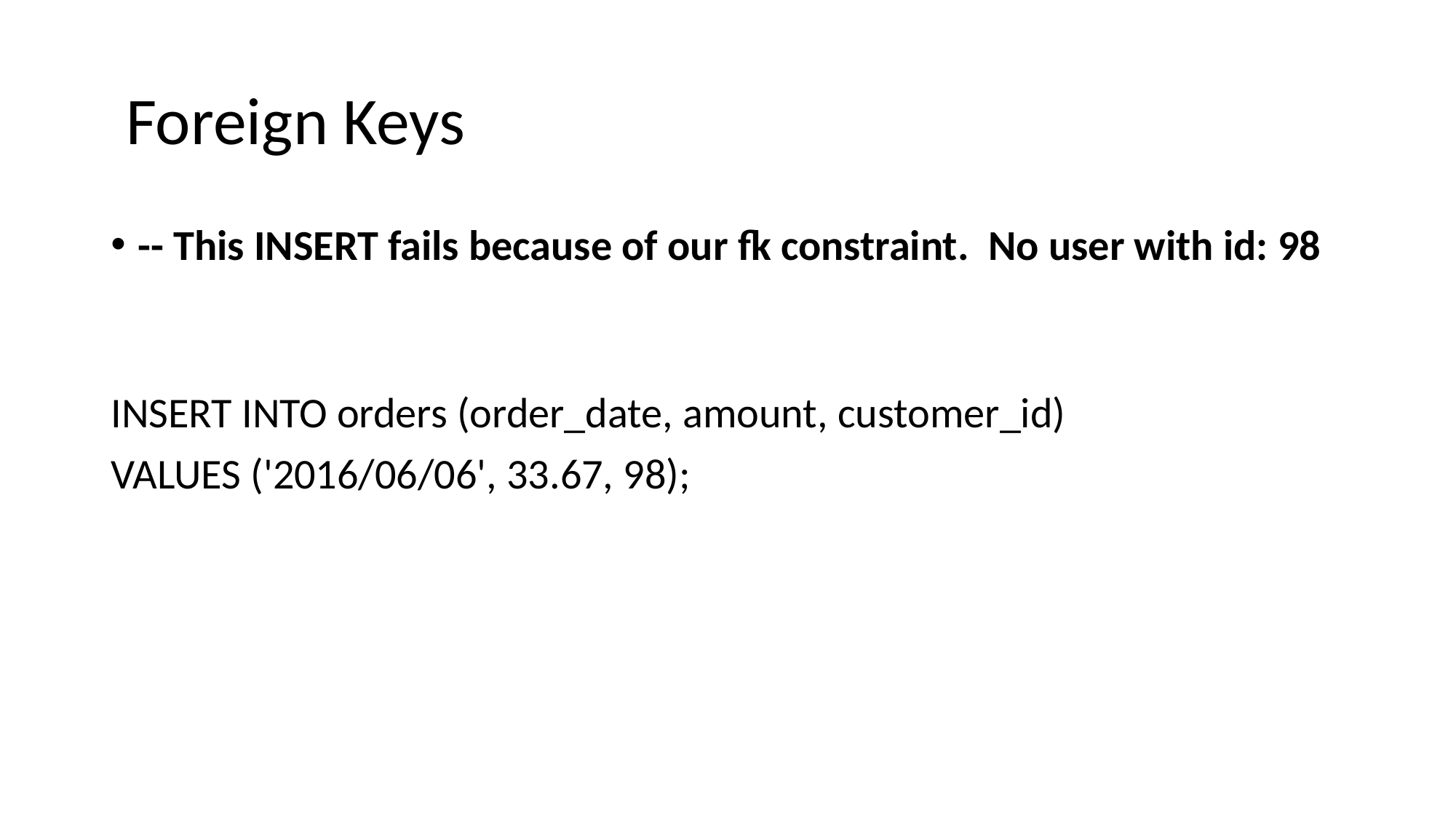

# Foreign Keys
-- This INSERT fails because of our fk constraint.  No user with id: 98

INSERT INTO orders (order_date, amount, customer_id)
VALUES ('2016/06/06', 33.67, 98);